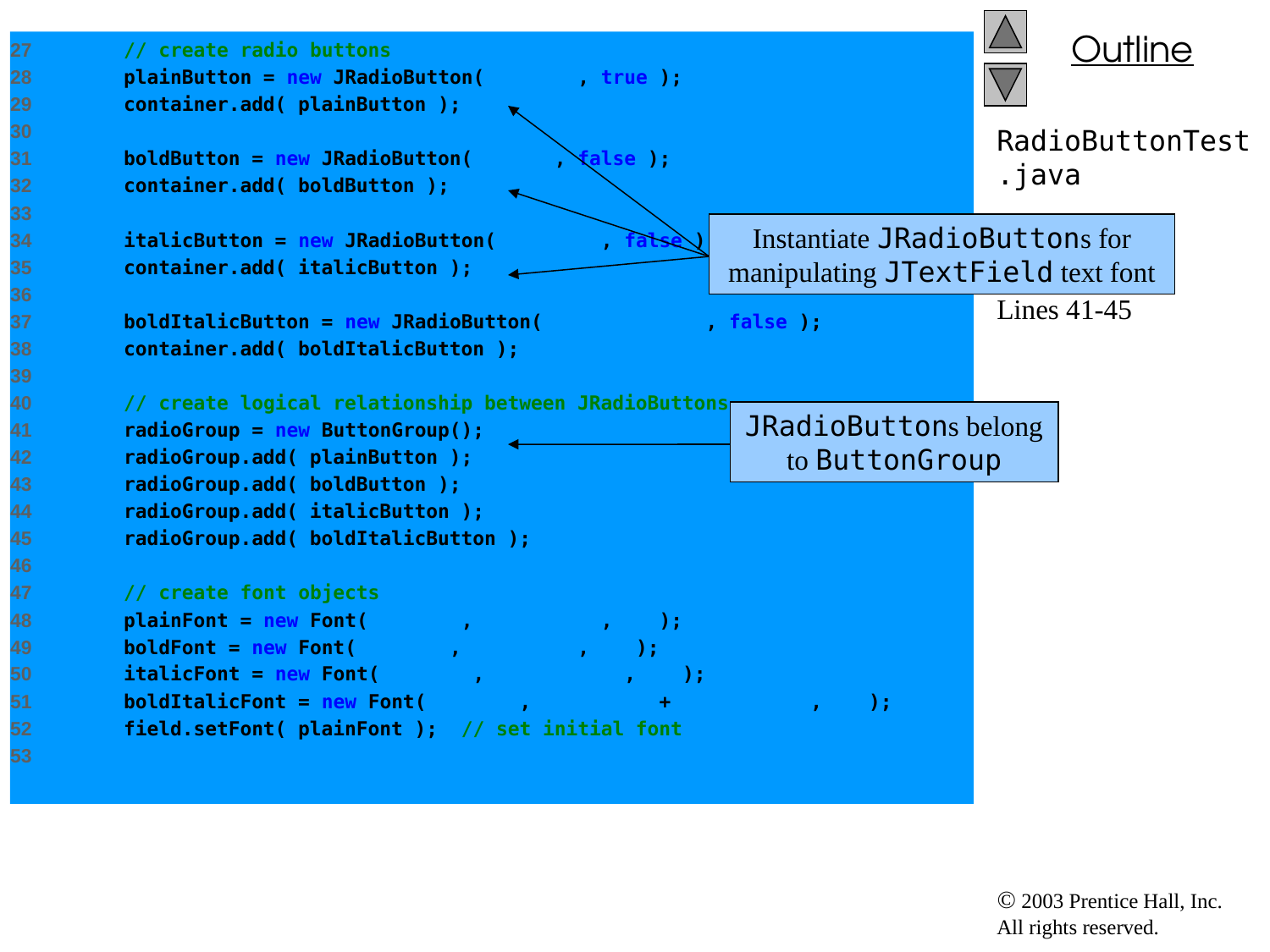

34
27          // create radio buttons
28          plainButton = new JRadioButton( "Plain", true );
29          container.add( plainButton );
30
31          boldButton = new JRadioButton( "Bold", false );
32          container.add( boldButton );
33
34          italicButton = new JRadioButton( "Italic", false );
35          container.add( italicButton );
36
37          boldItalicButton = new JRadioButton( "Bold/Italic", false );
38          container.add( boldItalicButton );
39
40          // create logical relationship between JRadioButtons
41          radioGroup = new ButtonGroup();
42          radioGroup.add( plainButton );
43          radioGroup.add( boldButton );
44          radioGroup.add( italicButton );
45          radioGroup.add( boldItalicButton );
46
47          // create font objects
48          plainFont = new Font( "Serif", Font.PLAIN, 14 );
49          boldFont = new Font( "Serif", Font.BOLD, 14 );
50          italicFont = new Font( "Serif", Font.ITALIC, 14 );
51          boldItalicFont = new Font( "Serif", Font.BOLD + Font.ITALIC, 14 );
52          field.setFont( plainFont );  // set initial font
53

Instantiate JRadioButtons for manipulating JTextField text font

# RadioButtonTest.java Lines 28-35 Lines 41-45
JRadioButtons belong to ButtonGroup